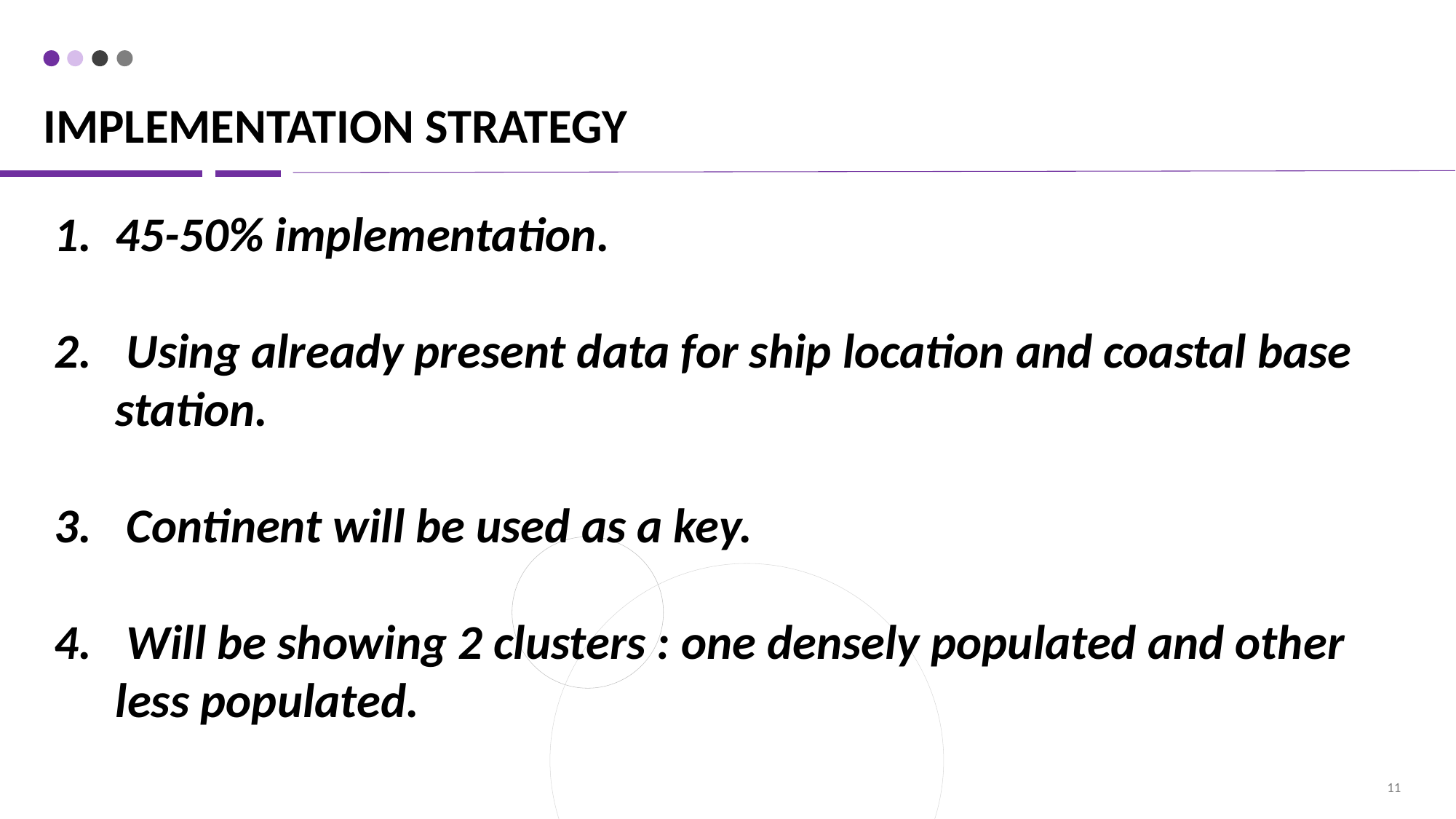

# IMPLEMENTATION STRATEGY
45-50% implementation.

 Using already present data for ship location and coastal base station.

 Continent will be used as a key.

 Will be showing 2 clusters : one densely populated and other less populated.
11